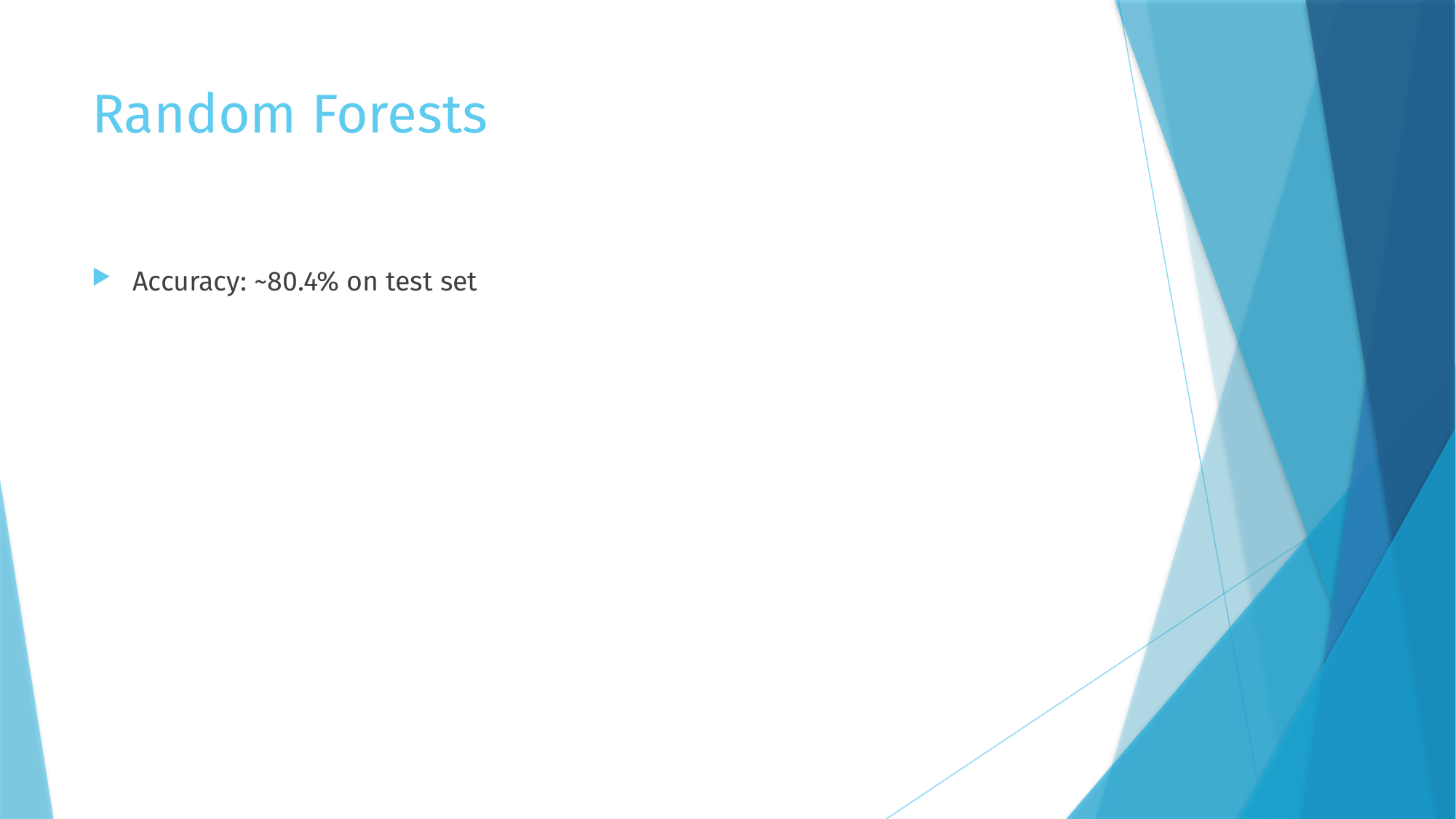

# Random Forests
Accuracy: ~80.4% on test set